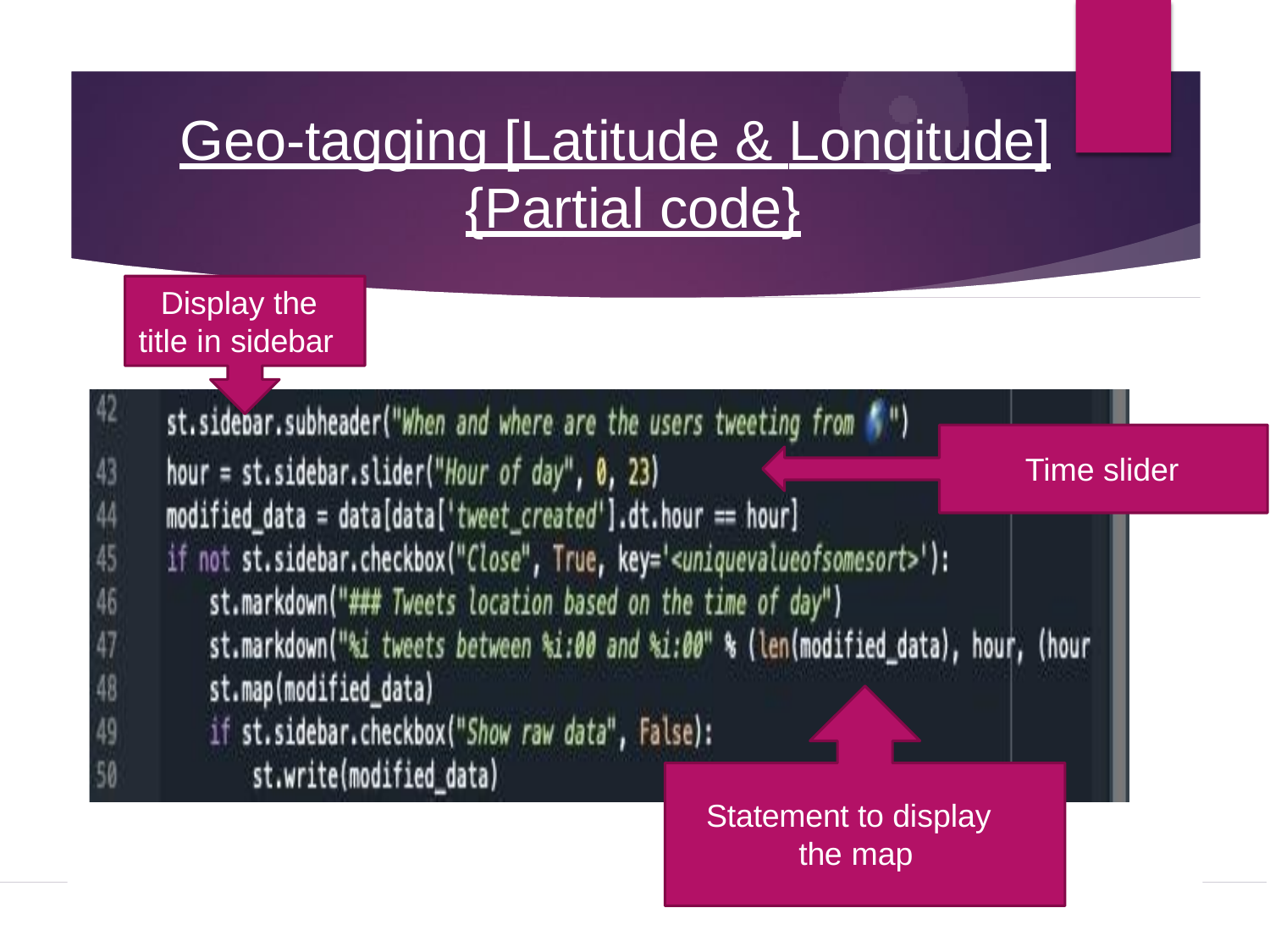

# Geo-tagging [Latitude & Longitude]
{Partial code}

Display the  title in sidebar

Time slider

Statement to display  the map